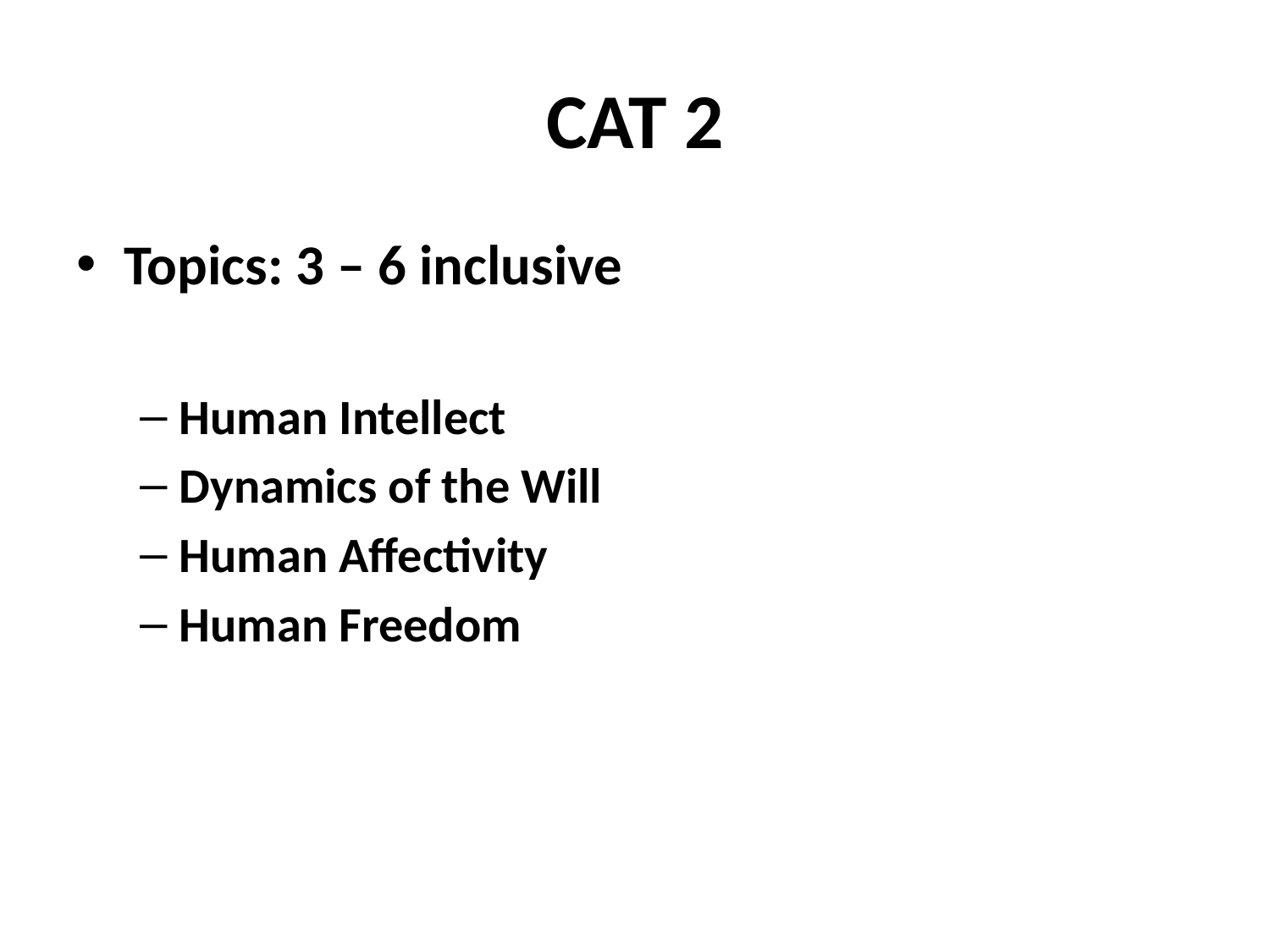

# CAT 2
Topics: 3 – 6 inclusive

Human Intellect
Dynamics of the Will
Human Affectivity
Human Freedom